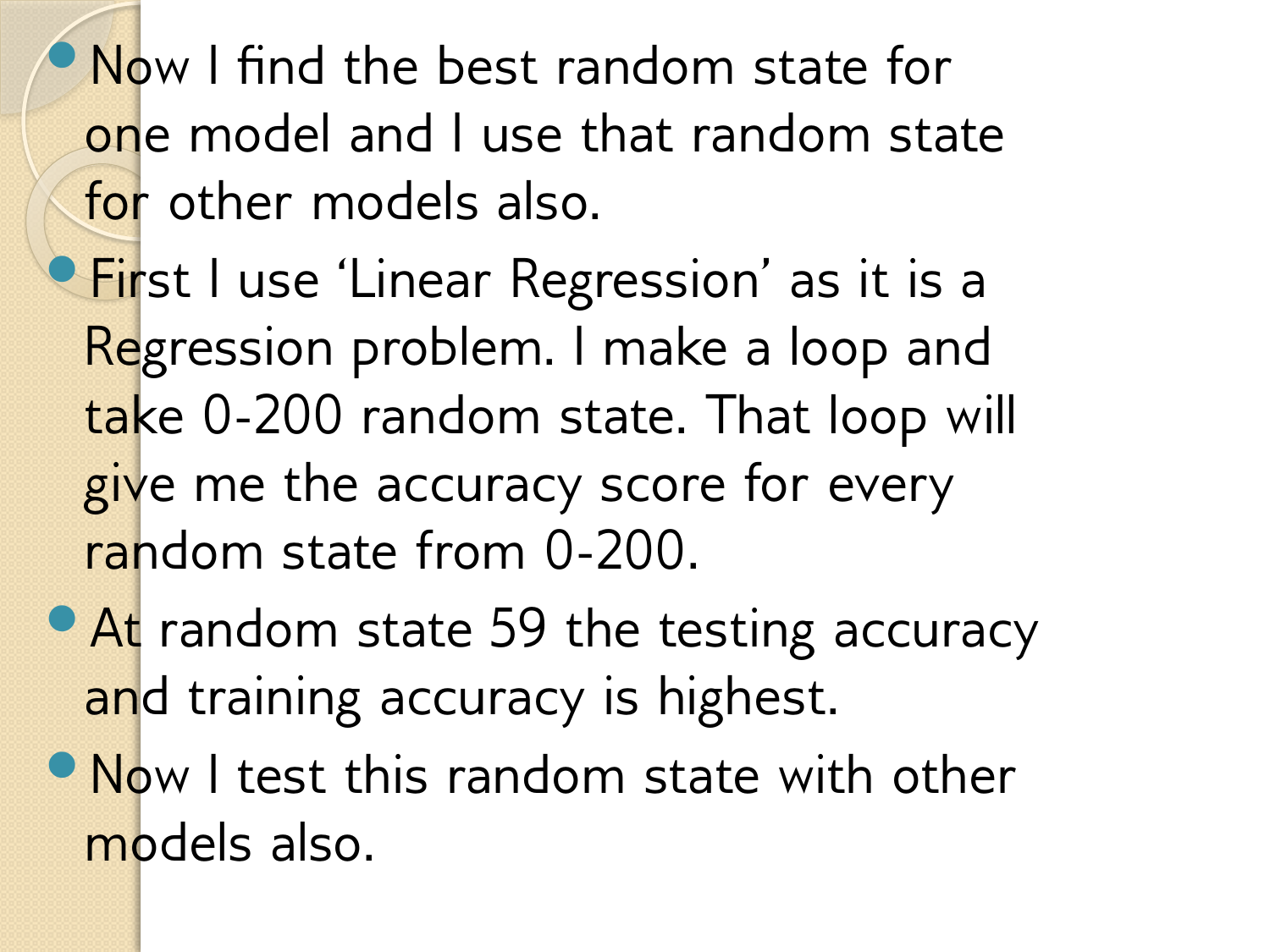

Now I find the best random state for one model and I use that random state for other models also.
First I use ‘Linear Regression’ as it is a Regression problem. I make a loop and take 0-200 random state. That loop will give me the accuracy score for every random state from 0-200.
At random state 59 the testing accuracy and training accuracy is highest.
Now I test this random state with other models also.